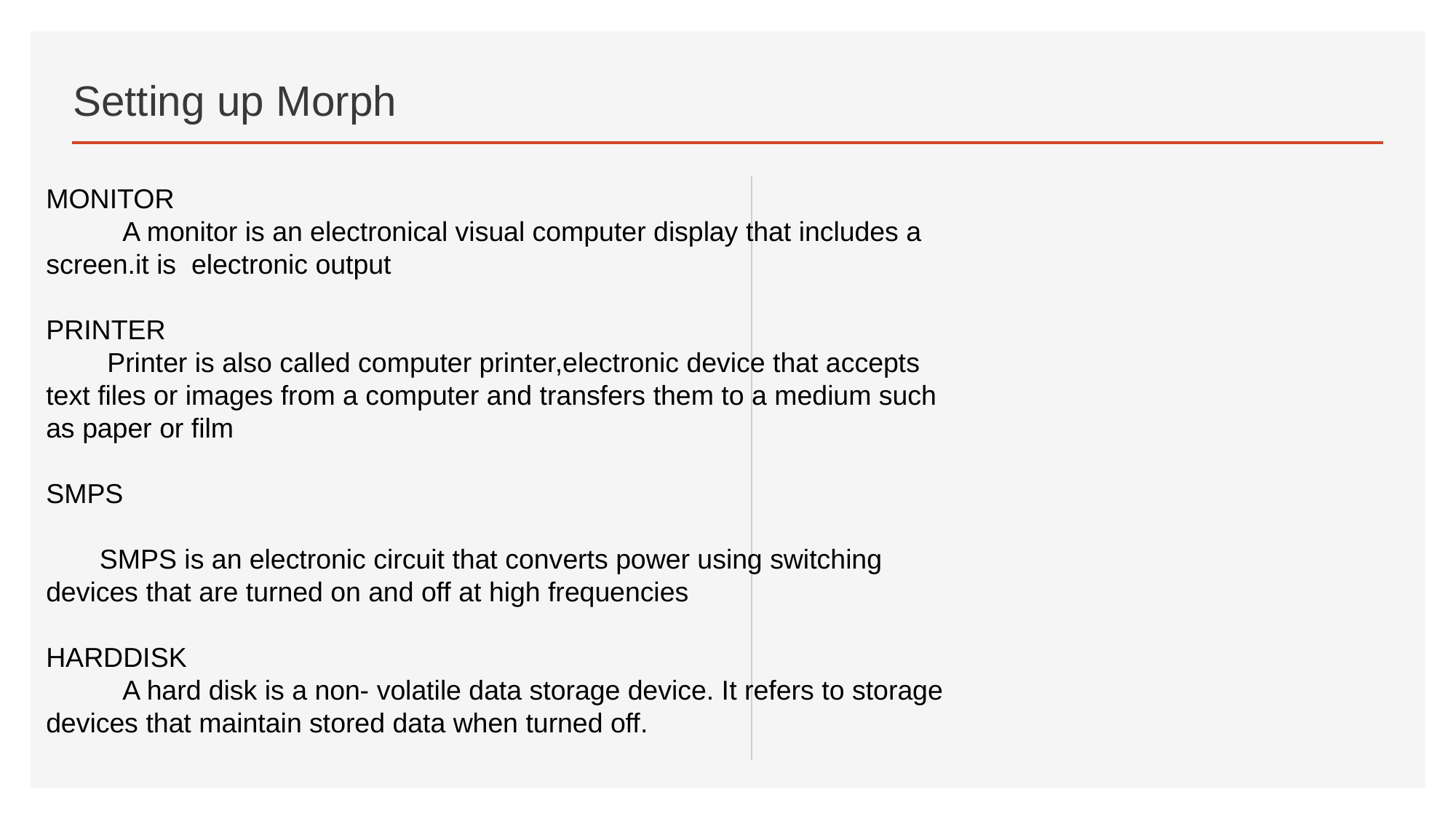

# Setting up Morph
MONITOR
          A monitor is an electronical visual computer display that includes a screen.it is  electronic output

PRINTER
        Printer is also called computer printer,electronic device that accepts text files or images from a computer and transfers them to a medium such as paper or film

SMPS

       SMPS is an electronic circuit that converts power using switching devices that are turned on and off at high frequencies

HARDDISK
          A hard disk is a non- volatile data storage device. It refers to storage devices that maintain stored data when turned off.